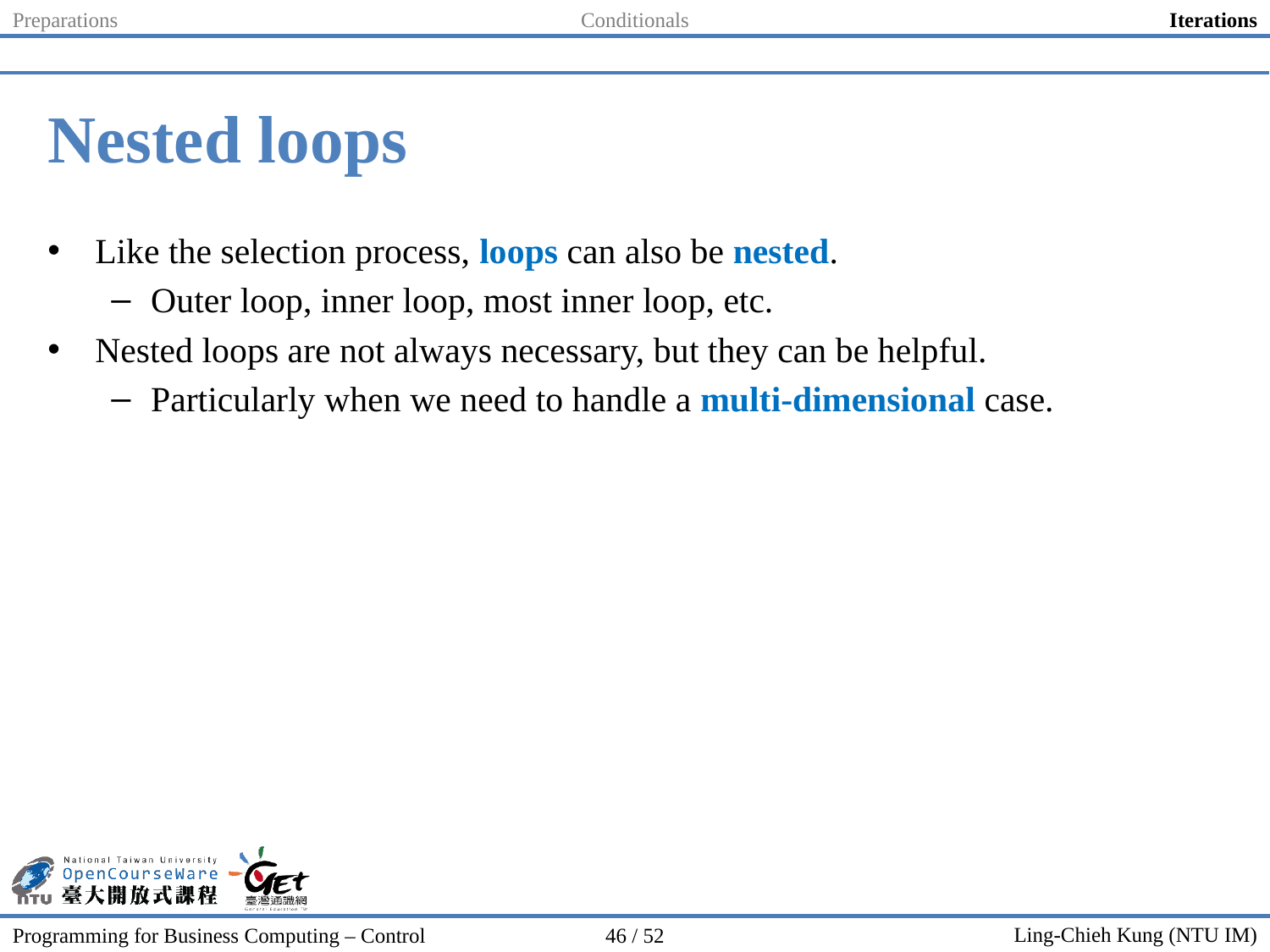

Preparations
Conditionals
Iterations

# Nested loops
Like the selection process, loops can also be nested.
Outer loop, inner loop, most inner loop, etc.
Nested loops are not always necessary, but they can be helpful.
Particularly when we need to handle a multi-dimensional case.